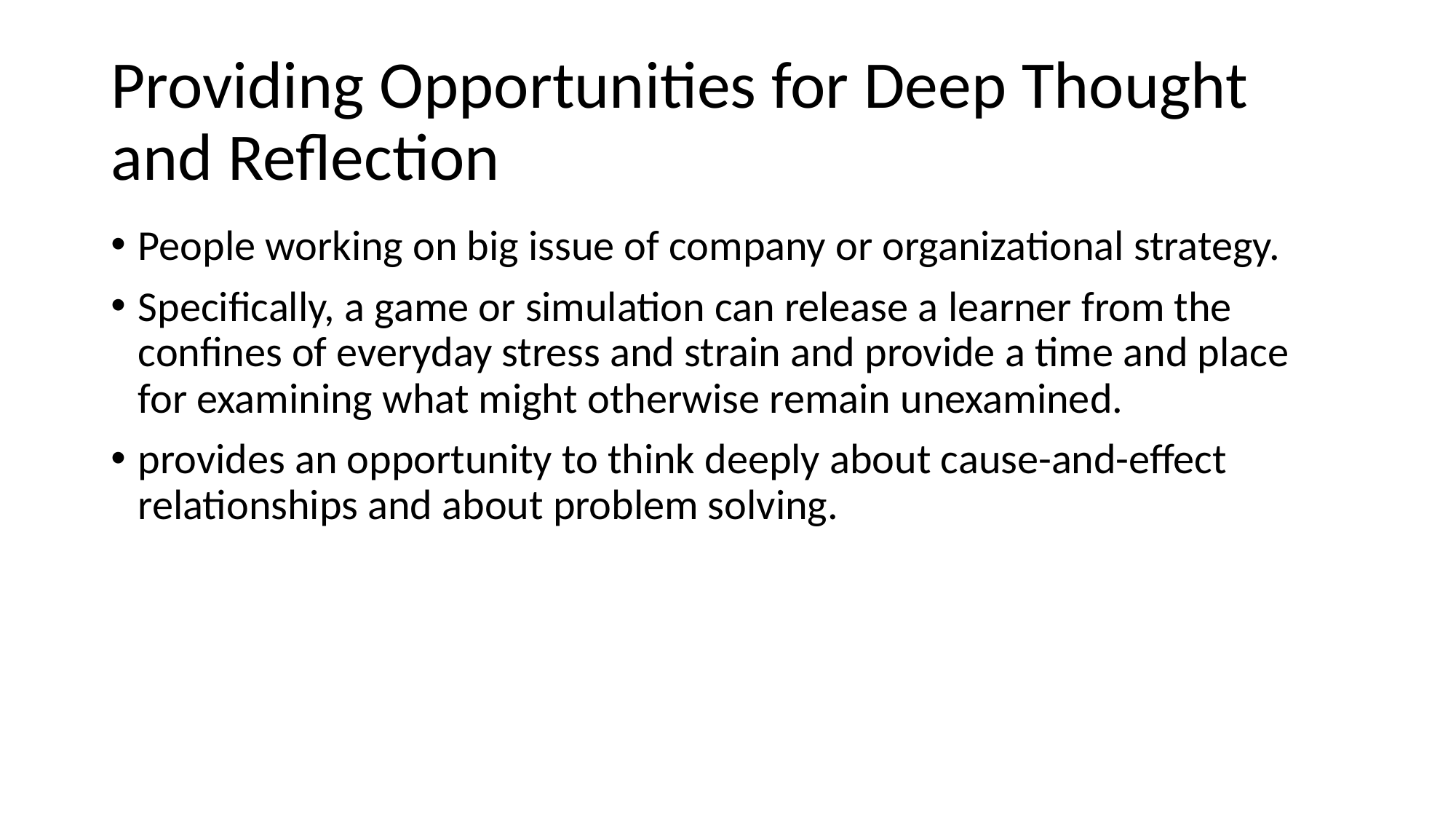

# Providing Opportunities for Deep Thought and Reflection
People working on big issue of company or organizational strategy.
Specifically, a game or simulation can release a learner from the confines of everyday stress and strain and provide a time and place for examining what might otherwise remain unexamined.
provides an opportunity to think deeply about cause-and-effect relationships and about problem solving.